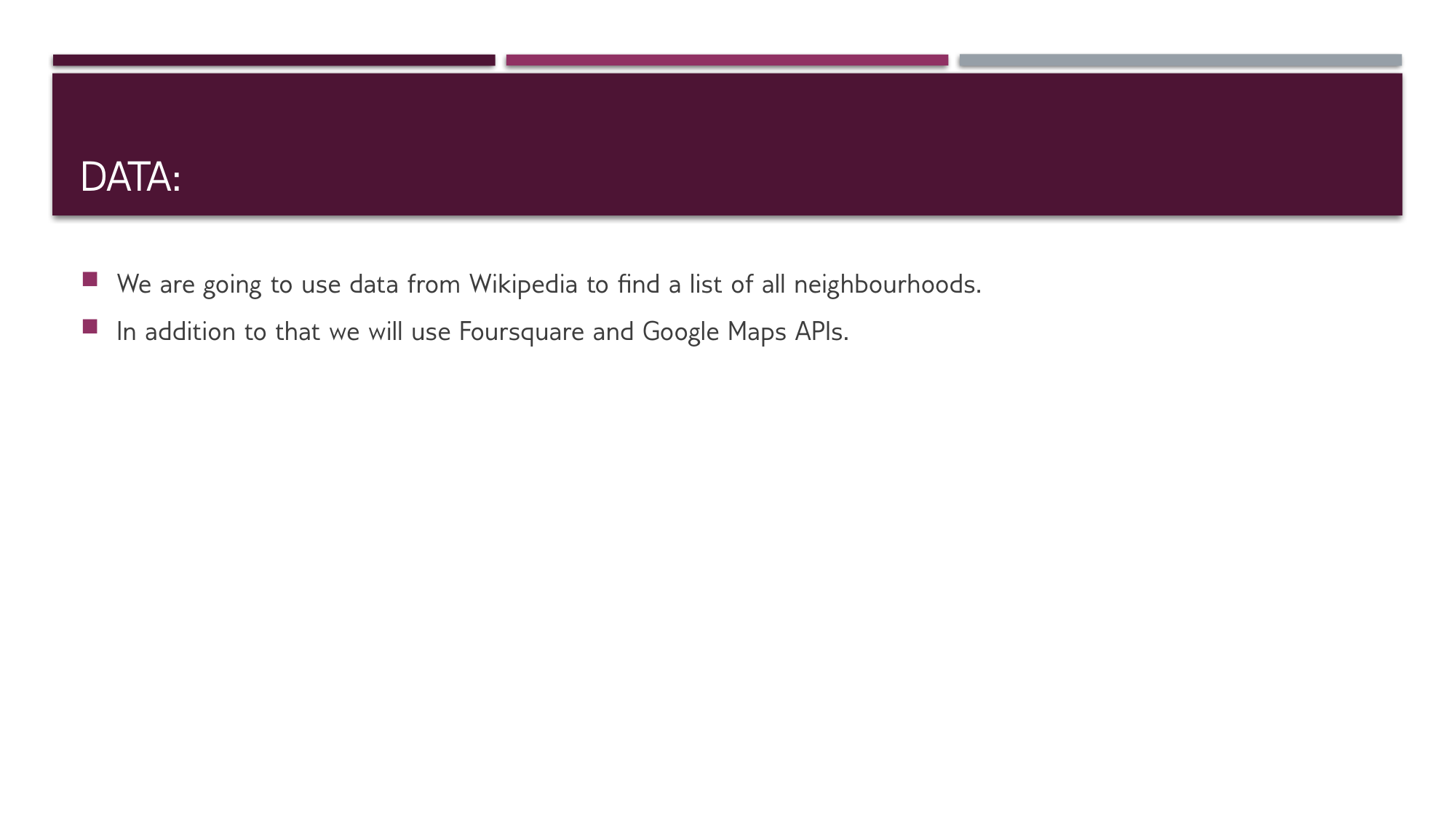

# Data:
We are going to use data from Wikipedia to find a list of all neighbourhoods.
In addition to that we will use Foursquare and Google Maps APIs.